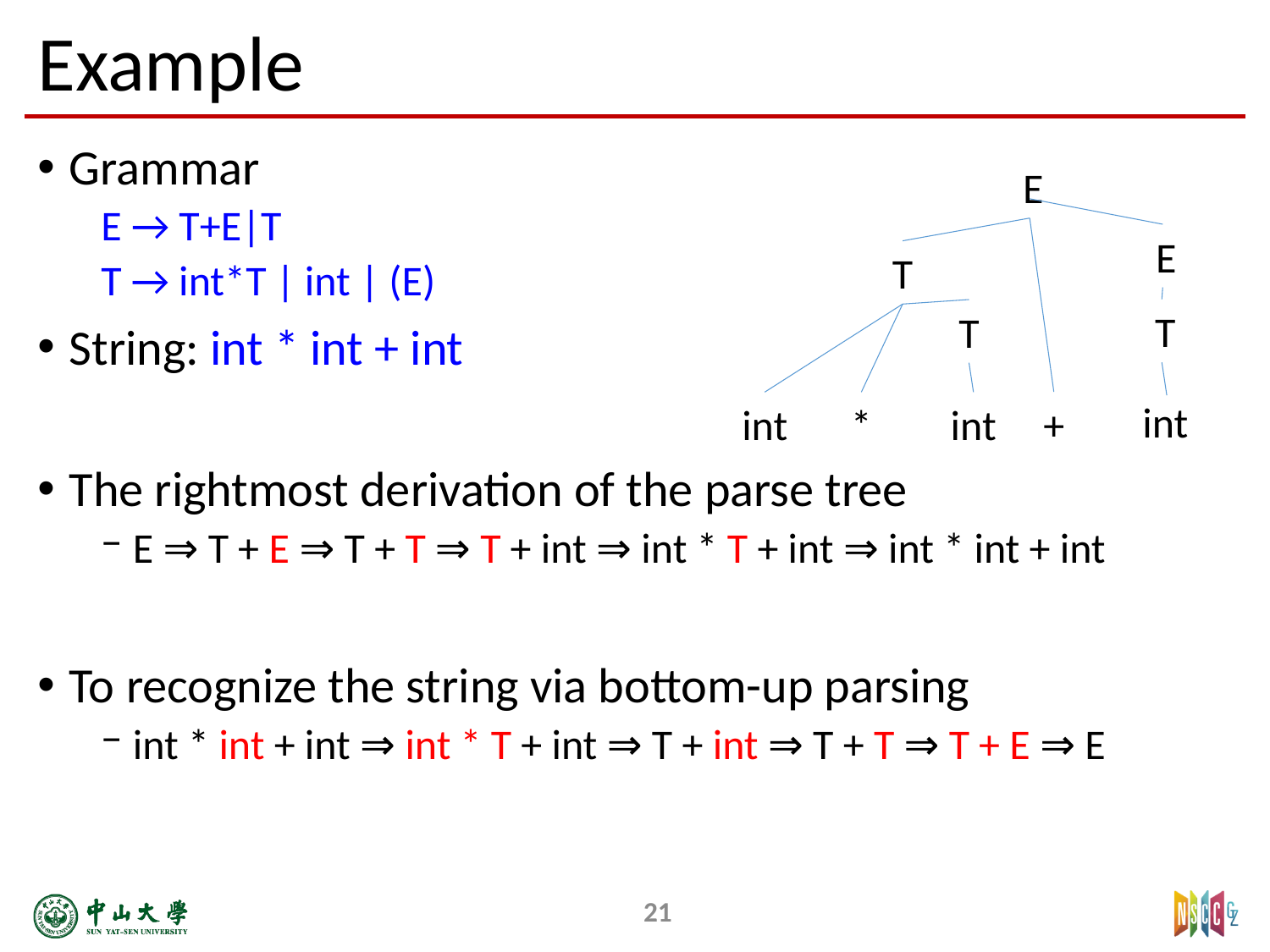

# Example
Grammar
E → T+E|T
T → int*T | int | (E)
String: int * int + int

The rightmost derivation of the parse tree
E ⇒ T + E ⇒ T + T ⇒ T + int ⇒ int * T + int ⇒ int * int + int

To recognize the string via bottom-up parsing
int * int + int ⇒ int * T + int ⇒ T + int ⇒ T + T ⇒ T + E ⇒ E

E
E
T
T
T
int
+
int
*
int
21